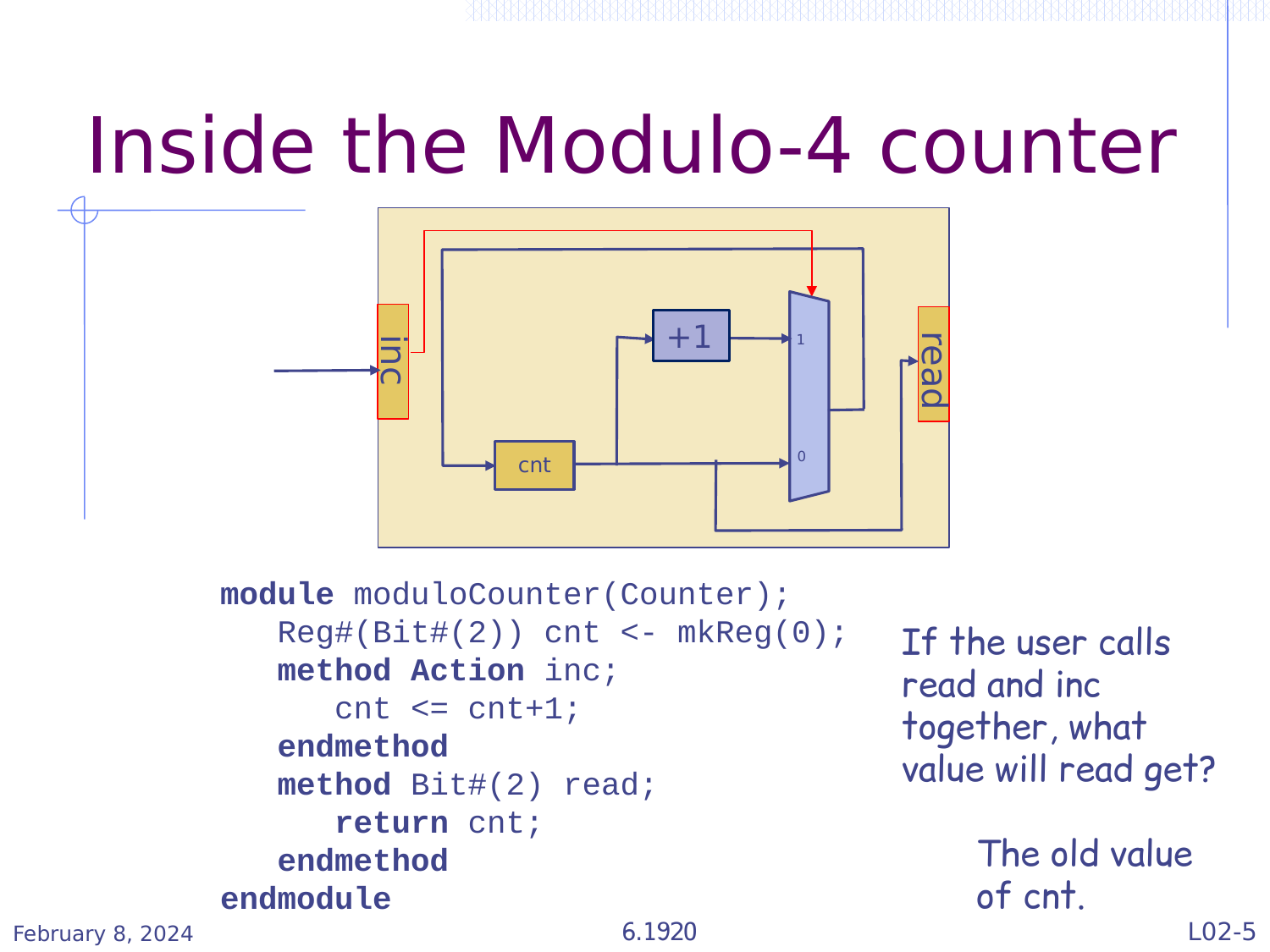

# Inside the Modulo-4 counter

1

0
+1

inc
read

cnt
module moduloCounter(Counter);
   Reg#(Bit#(2)) cnt <- mkReg(0);
   method Action inc;
      cnt <= cnt+1;
   endmethod
   method Bit#(2) read;
      return cnt;
   endmethod
endmodule
If the user calls read and inc together, what value will read get?
The old value of cnt.
February 8, 2024
6.1920
L02-5